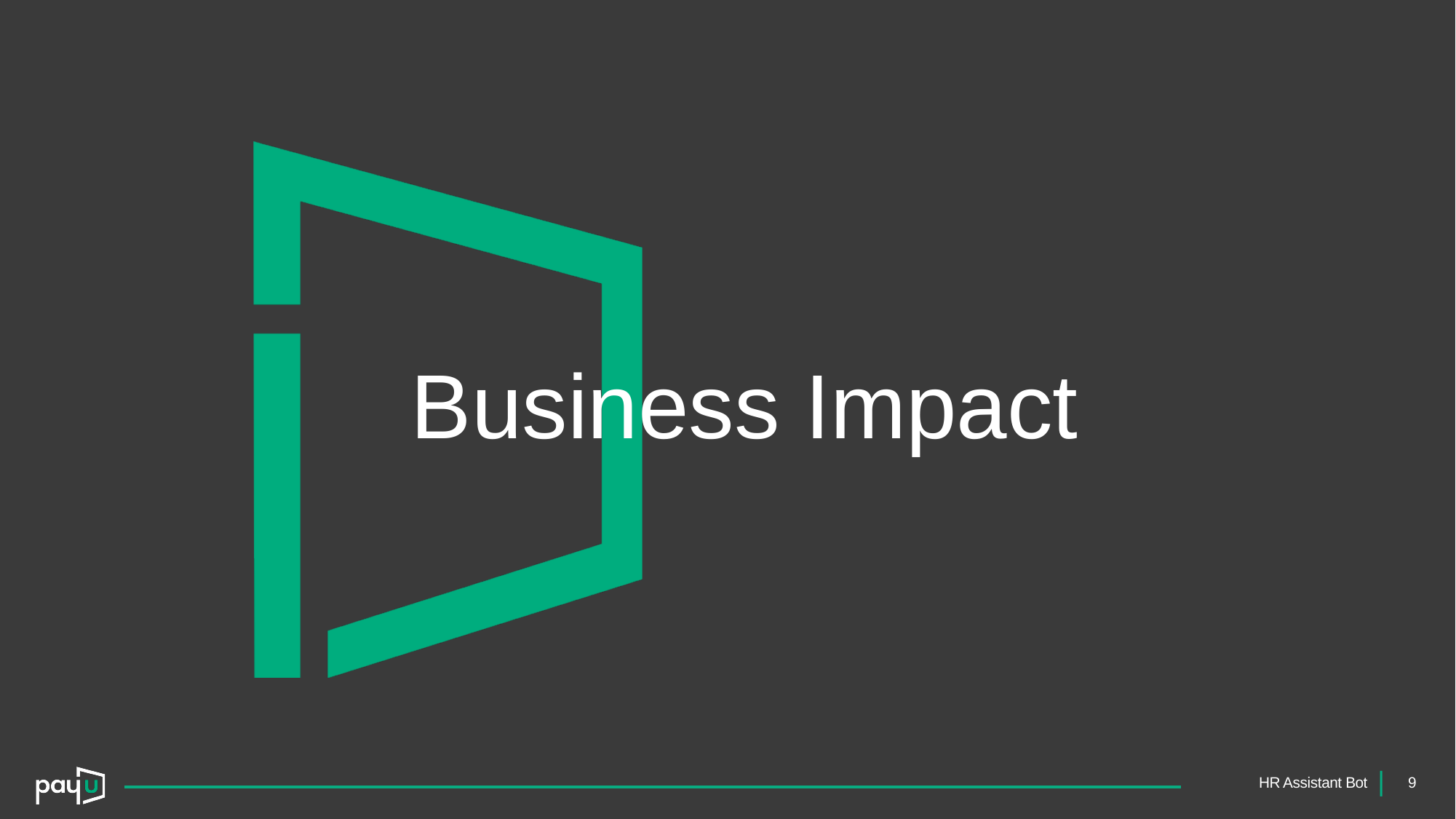

# Business Impact
9

|
HR Assistant Bot